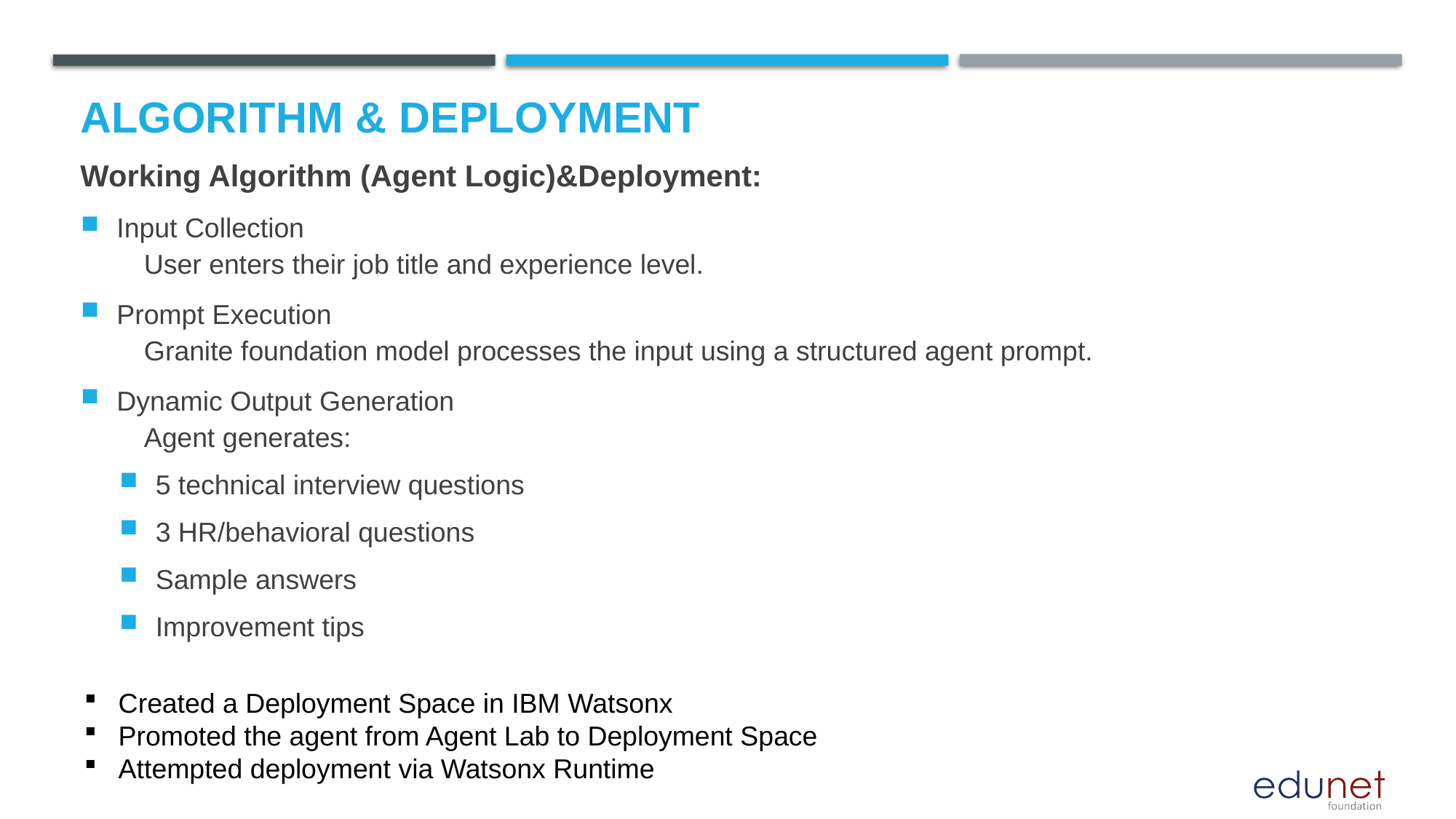

# Algorithm & Deployment
Working Algorithm (Agent Logic)&Deployment:
Input Collection
 User enters their job title and experience level.
Prompt Execution
 Granite foundation model processes the input using a structured agent prompt.
Dynamic Output Generation
 Agent generates:
5 technical interview questions
3 HR/behavioral questions
Sample answers
Improvement tips

Created a Deployment Space in IBM Watsonx
Promoted the agent from Agent Lab to Deployment Space
Attempted deployment via Watsonx Runtime